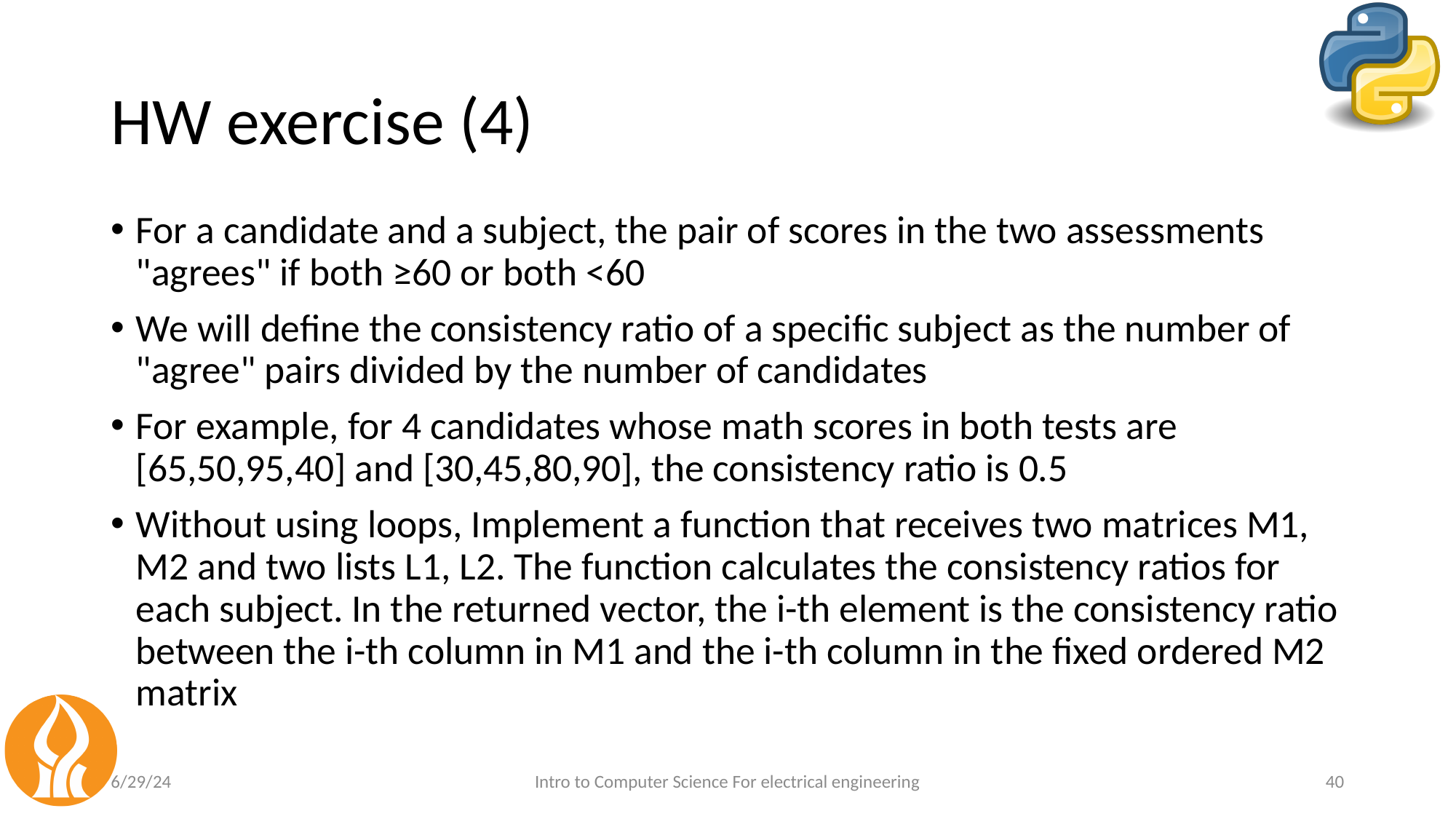

# HW exercise (4)
For a candidate and a subject, the pair of scores in the two assessments "agrees" if both ≥60 or both <60
We will define the consistency ratio of a specific subject as the number of "agree" pairs divided by the number of candidates
For example, for 4 candidates whose math scores in both tests are [65,50,95,40] and [30,45,80,90], the consistency ratio is 0.5
Without using loops, Implement a function that receives two matrices M1, M2 and two lists L1, L2. The function calculates the consistency ratios for each subject. In the returned vector, the i-th element is the consistency ratio between the i-th column in M1 and the i-th column in the fixed ordered M2 matrix
6/29/24
Intro to Computer Science For electrical engineering
40